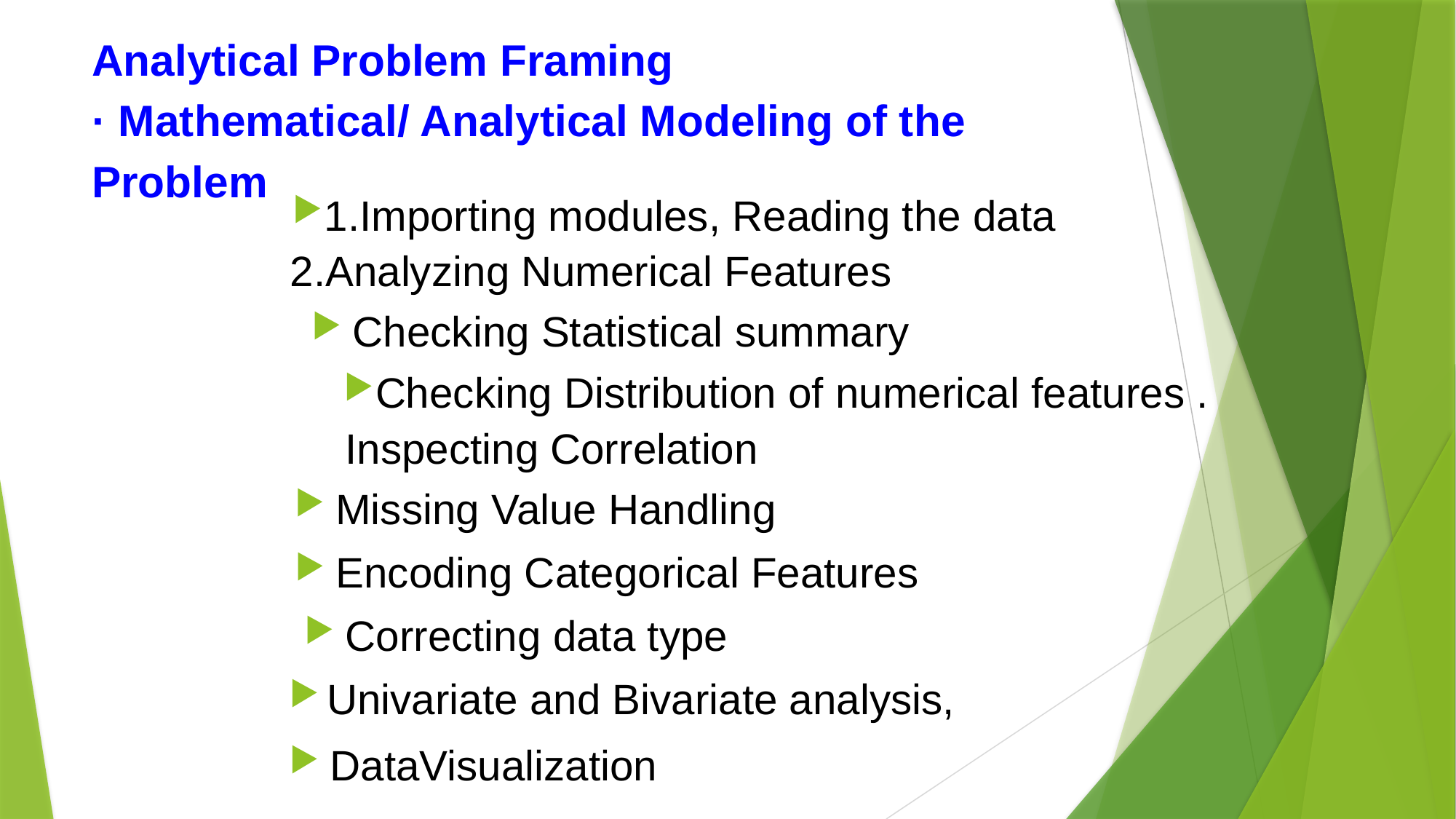

# Analytical Problem Framing · Mathematical/ Analytical Modeling of the Problem
1.Importing modules, Reading the data 2.Analyzing Numerical Features
Checking Statistical summary
Checking Distribution of numerical features . Inspecting Correlation
Missing Value Handling
Encoding Categorical Features
Correcting data type
Univariate and Bivariate analysis,
DataVisualization